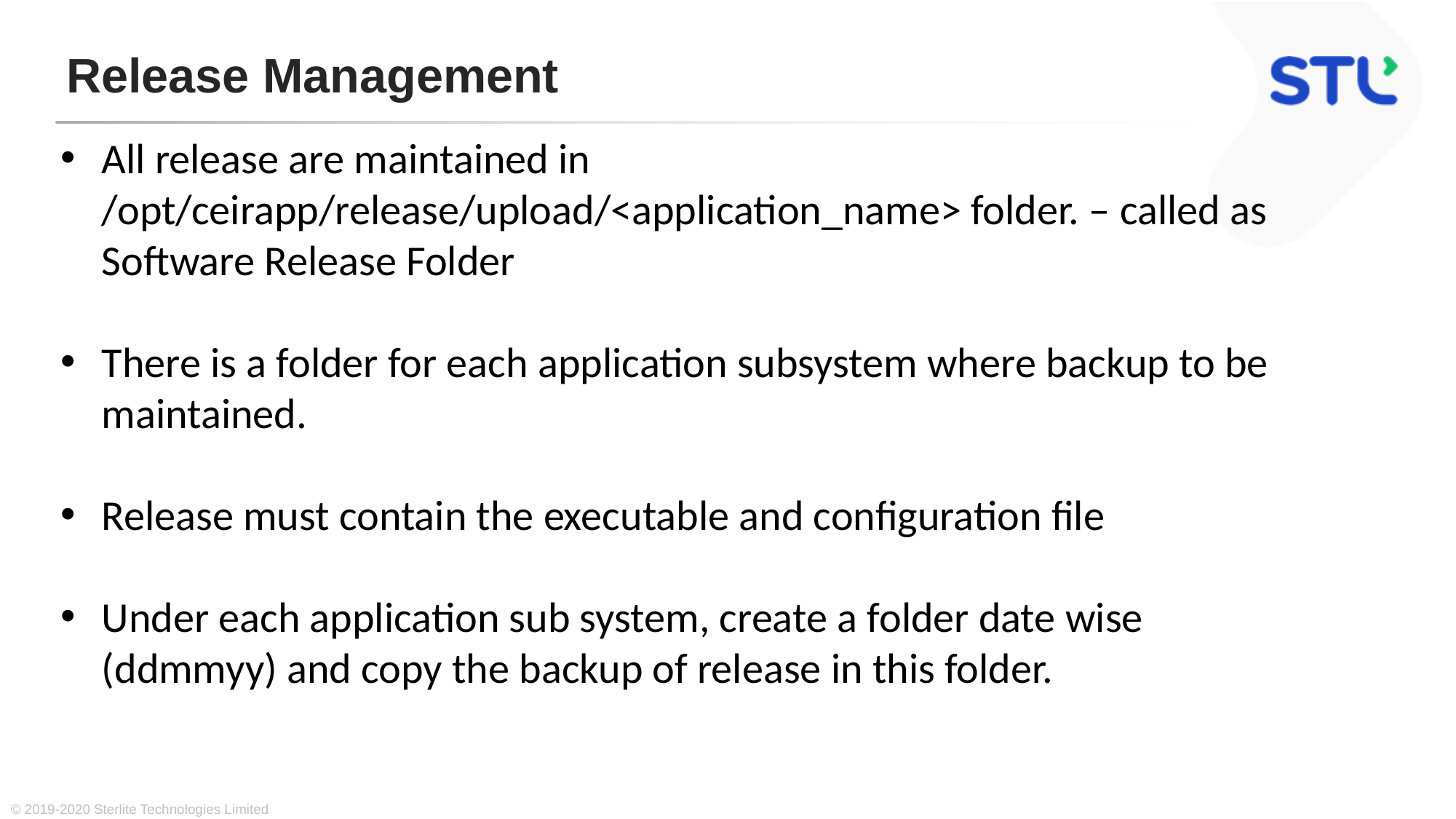

# Release Management
All release are maintained in /opt/ceirapp/release/upload/<application_name> folder. – called as Software Release Folder

There is a folder for each application subsystem where backup to be maintained.

Release must contain the executable and configuration file

Under each application sub system, create a folder date wise (ddmmyy) and copy the backup of release in this folder.

© 2019-2020 Sterlite Technologies Limited